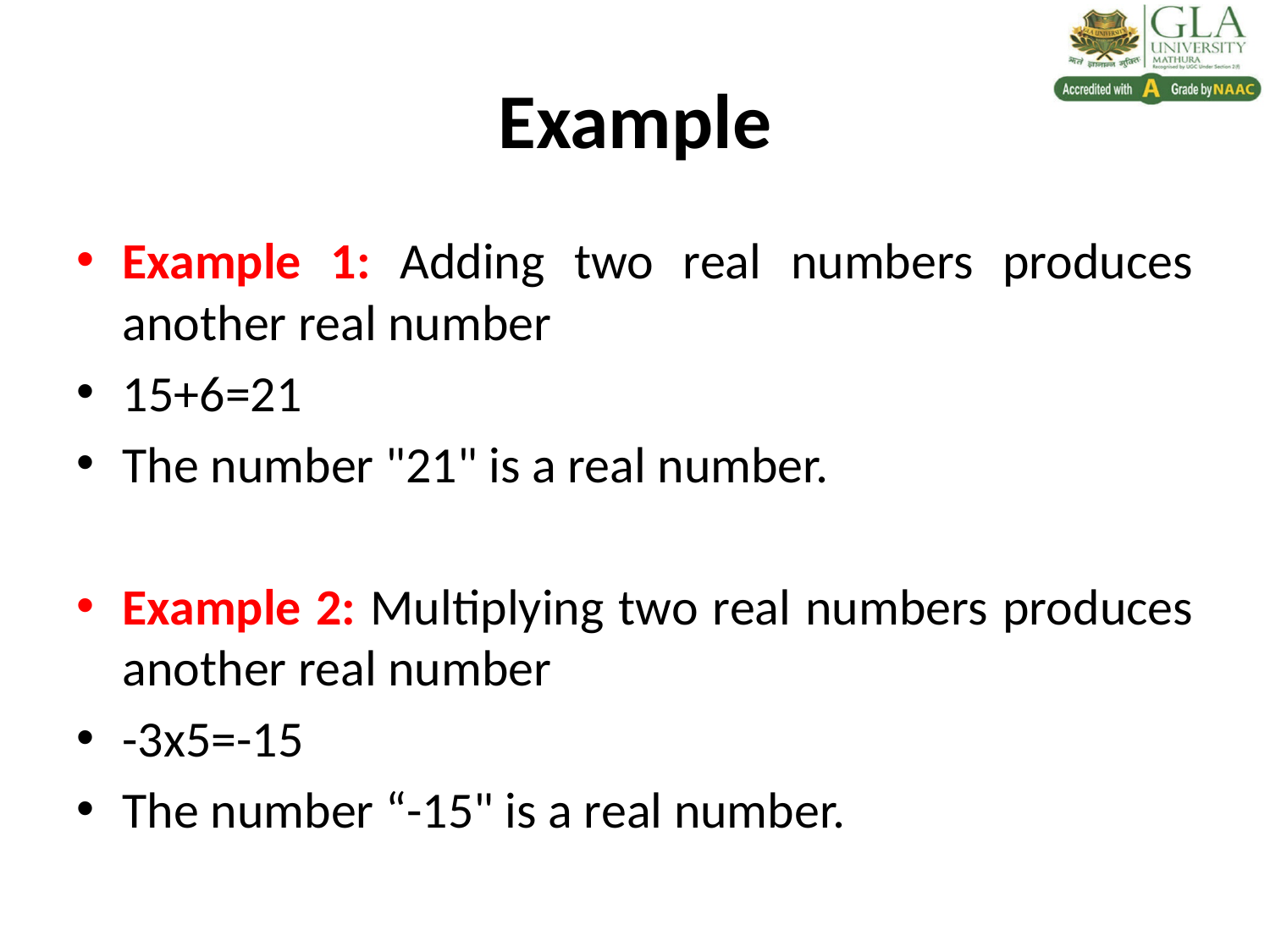

# Example
Example 1: Adding two real numbers produces another real number
15+6=21
The number "21" is a real number.

Example 2: Multiplying two real numbers produces another real number
-3x5=-15
The number “-15" is a real number.